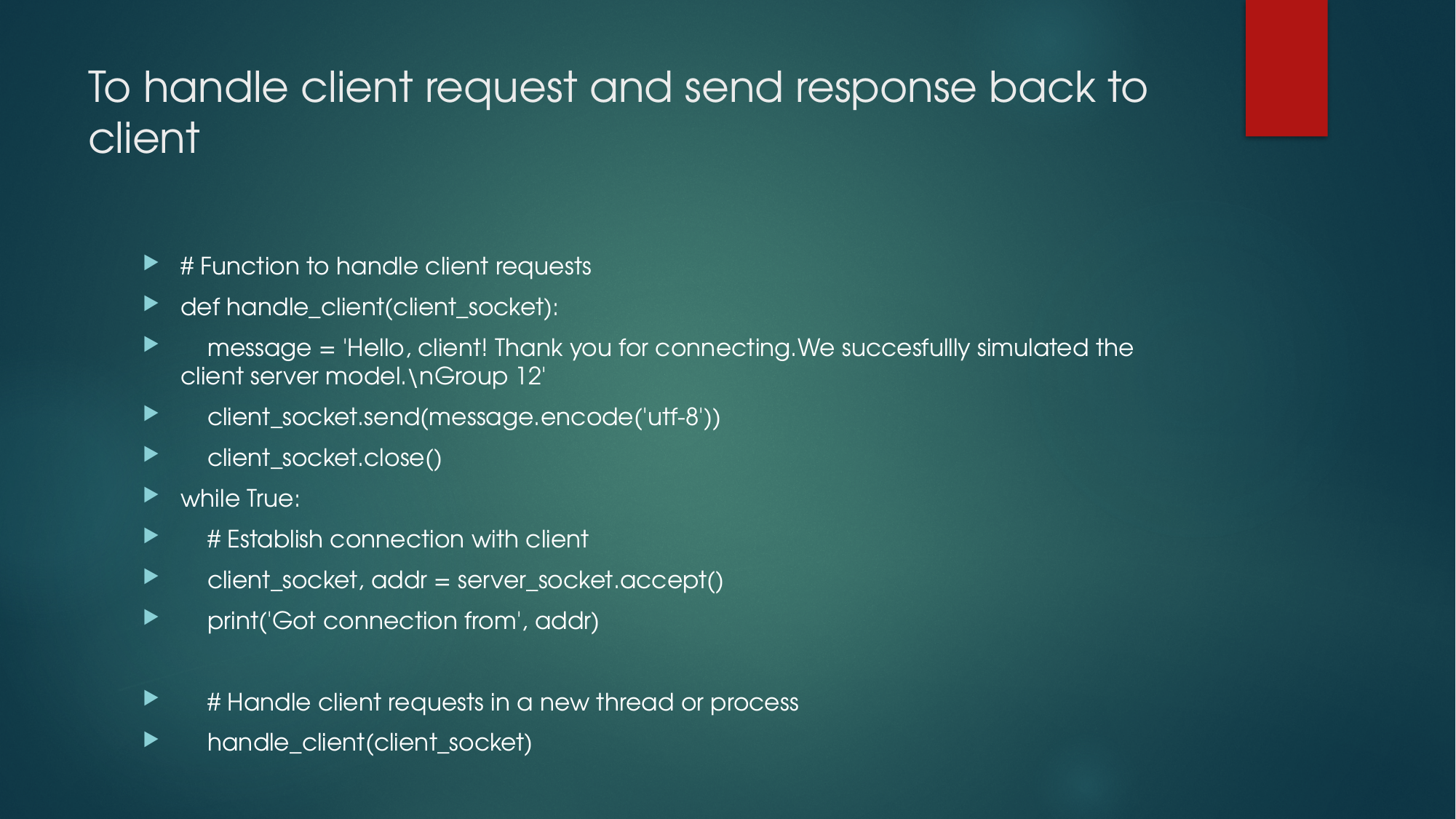

# To handle client request and send response back to client
# Function to handle client requests
def handle_client(client_socket):
    message = 'Hello, client! Thank you for connecting.We succesfullly simulated the client server model.\nGroup 12'
    client_socket.send(message.encode('utf-8'))
    client_socket.close()
while True:
    # Establish connection with client
    client_socket, addr = server_socket.accept()
    print('Got connection from', addr)

    # Handle client requests in a new thread or process
    handle_client(client_socket)